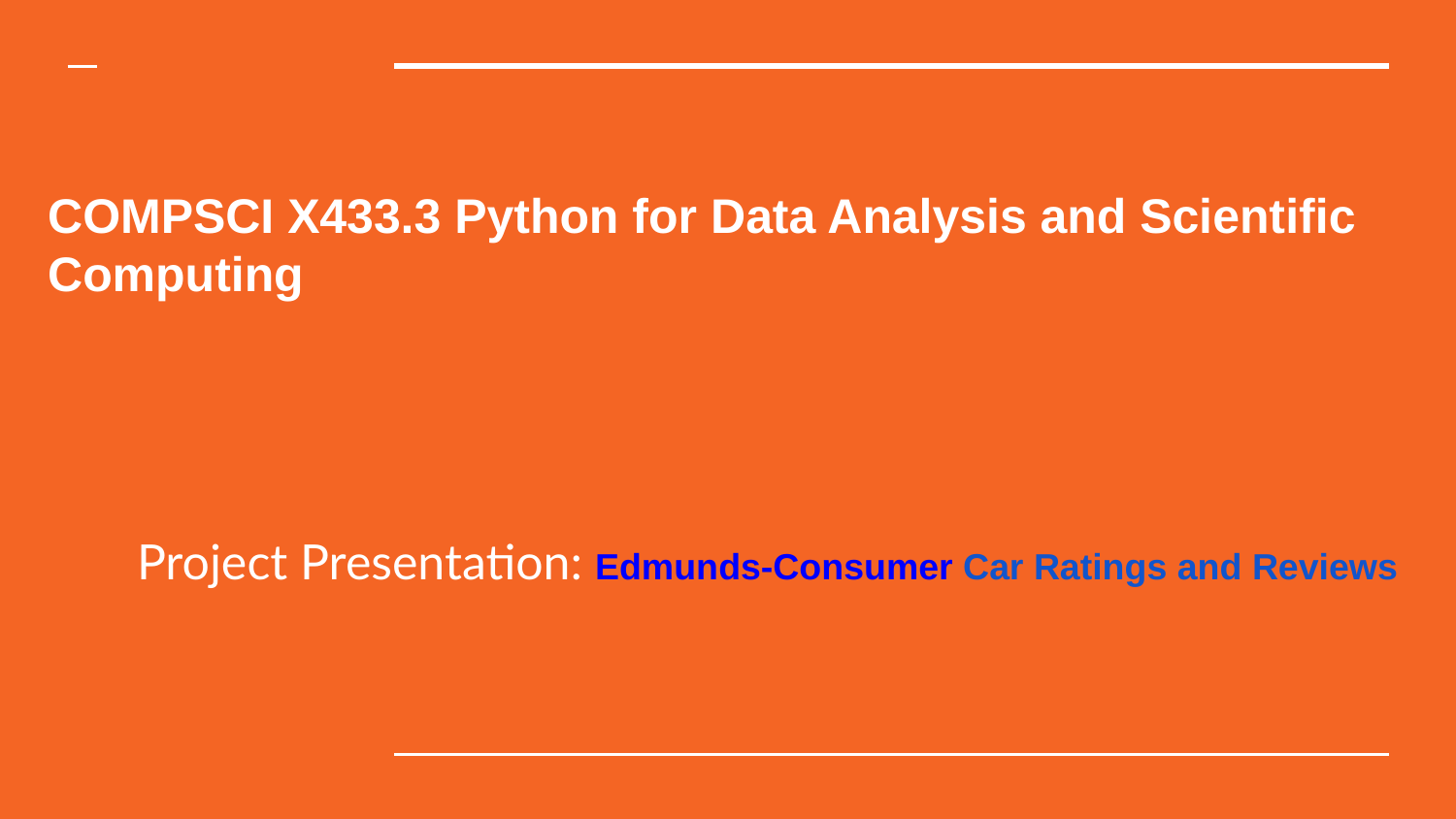

# COMPSCI X433.3 Python for Data Analysis and Scientific Computing
Project Presentation: Edmunds-Consumer Car Ratings and Reviews